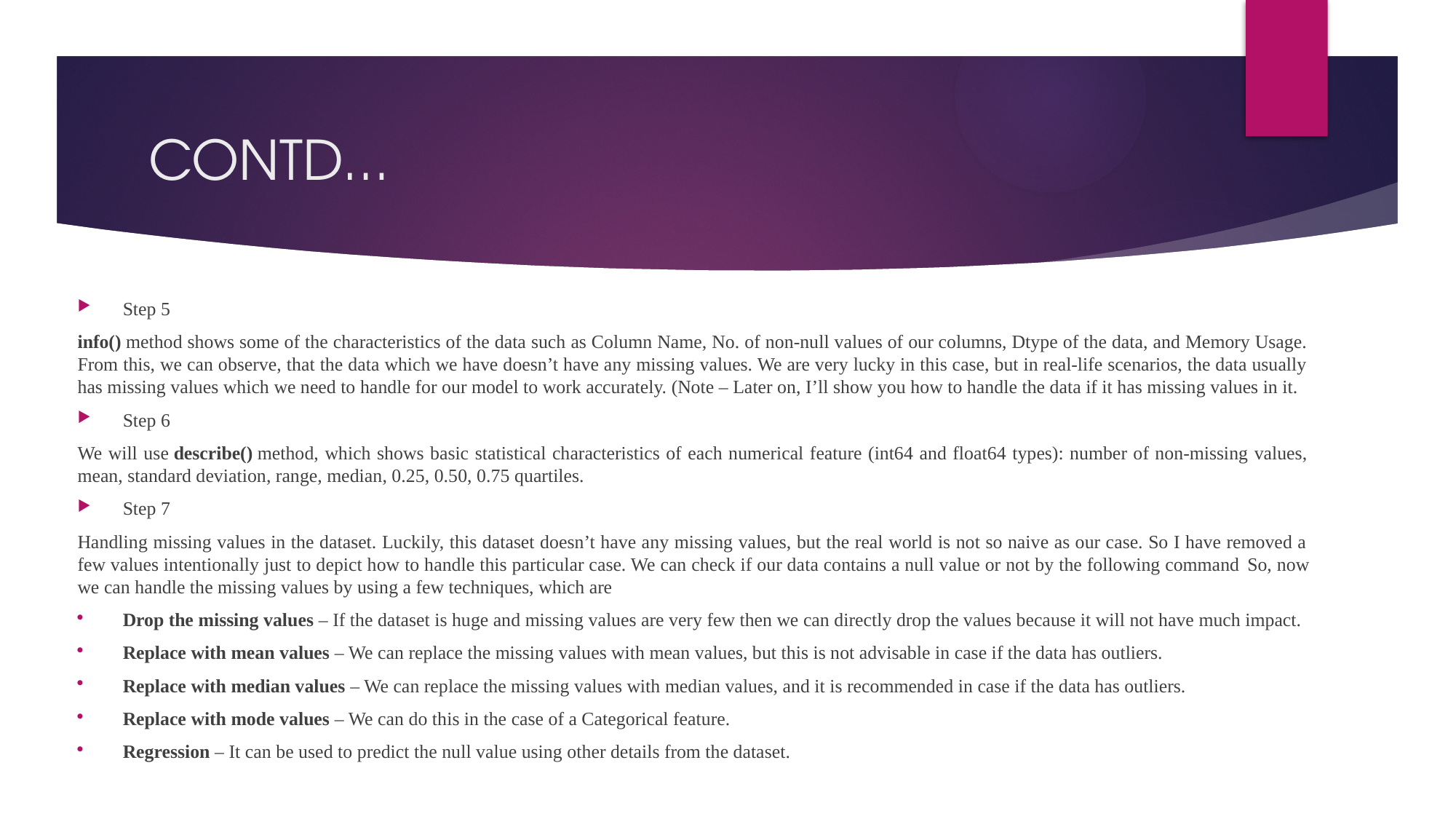

# CONTD…
Step 5
info() method shows some of the characteristics of the data such as Column Name, No. of non-null values of our columns, Dtype of the data, and Memory Usage. From this, we can observe, that the data which we have doesn’t have any missing values. We are very lucky in this case, but in real-life scenarios, the data usually has missing values which we need to handle for our model to work accurately. (Note – Later on, I’ll show you how to handle the data if it has missing values in it.
Step 6
We will use describe() method, which shows basic statistical characteristics of each numerical feature (int64 and float64 types): number of non-missing values, mean, standard deviation, range, median, 0.25, 0.50, 0.75 quartiles.
Step 7
Handling missing values in the dataset. Luckily, this dataset doesn’t have any missing values, but the real world is not so naive as our case. So I have removed a few values intentionally just to depict how to handle this particular case. We can check if our data contains a null value or not by the following command So, now we can handle the missing values by using a few techniques, which are
Drop the missing values – If the dataset is huge and missing values are very few then we can directly drop the values because it will not have much impact.
Replace with mean values – We can replace the missing values with mean values, but this is not advisable in case if the data has outliers.
Replace with median values – We can replace the missing values with median values, and it is recommended in case if the data has outliers.
Replace with mode values – We can do this in the case of a Categorical feature.
Regression – It can be used to predict the null value using other details from the dataset.